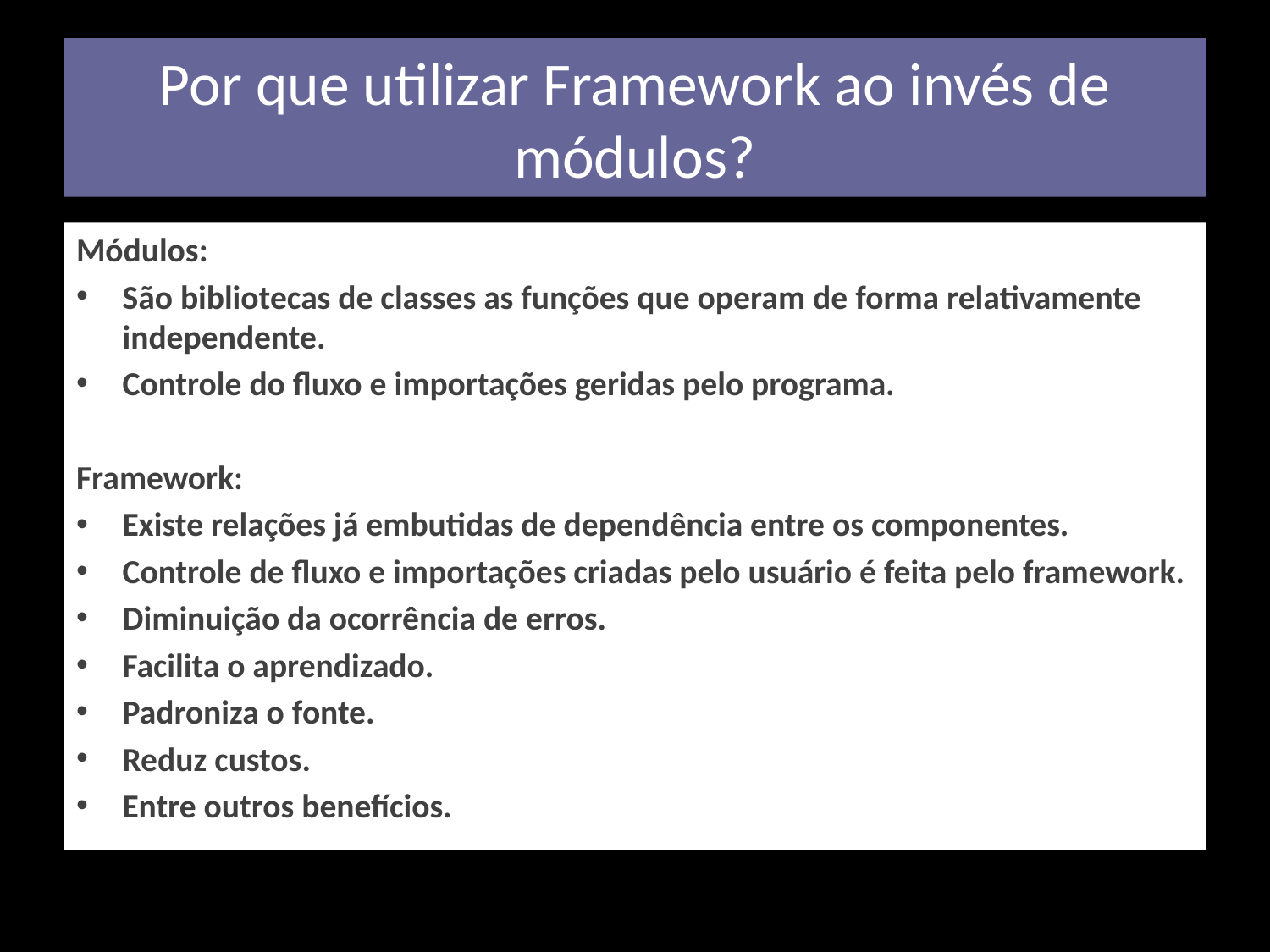

# Por que utilizar Framework ao invés de módulos?
Módulos:
São bibliotecas de classes as funções que operam de forma relativamente independente.
Controle do fluxo e importações geridas pelo programa.

Framework:
Existe relações já embutidas de dependência entre os componentes.
Controle de fluxo e importações criadas pelo usuário é feita pelo framework.
Diminuição da ocorrência de erros.
Facilita o aprendizado.
Padroniza o fonte.
Reduz custos.
Entre outros benefícios.